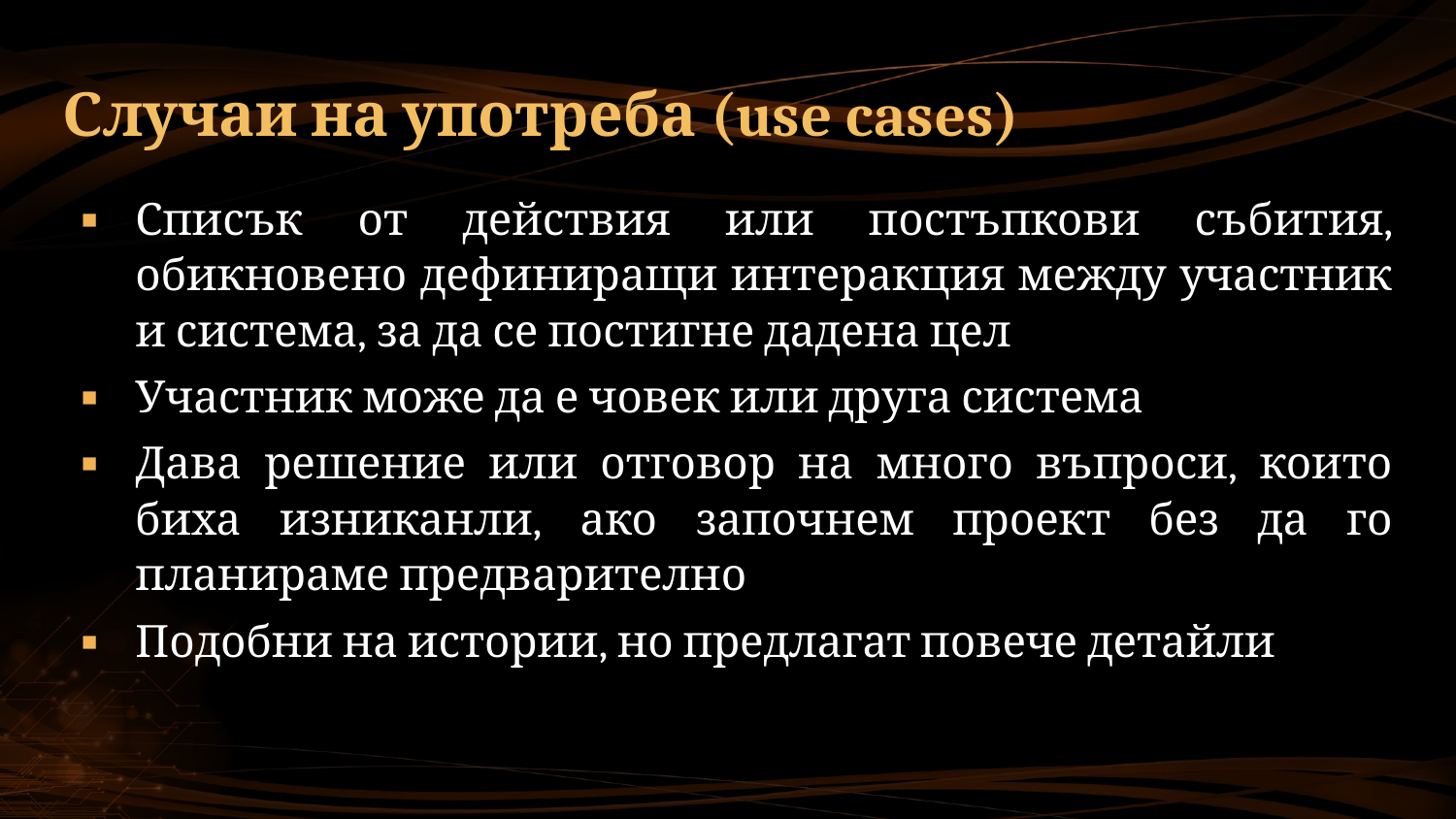

# Случаи на употреба (use cases)
Списък от действия или постъпкови събития, обикновено дефиниращи интеракция между участник и система, за да се постигне дадена цел
Участник може да е човек или друга система
Дава решение или отговор на много въпроси, които биха изниканли, ако започнем проект без да го планираме предварително
Подобни на истории, но предлагат повече детайли